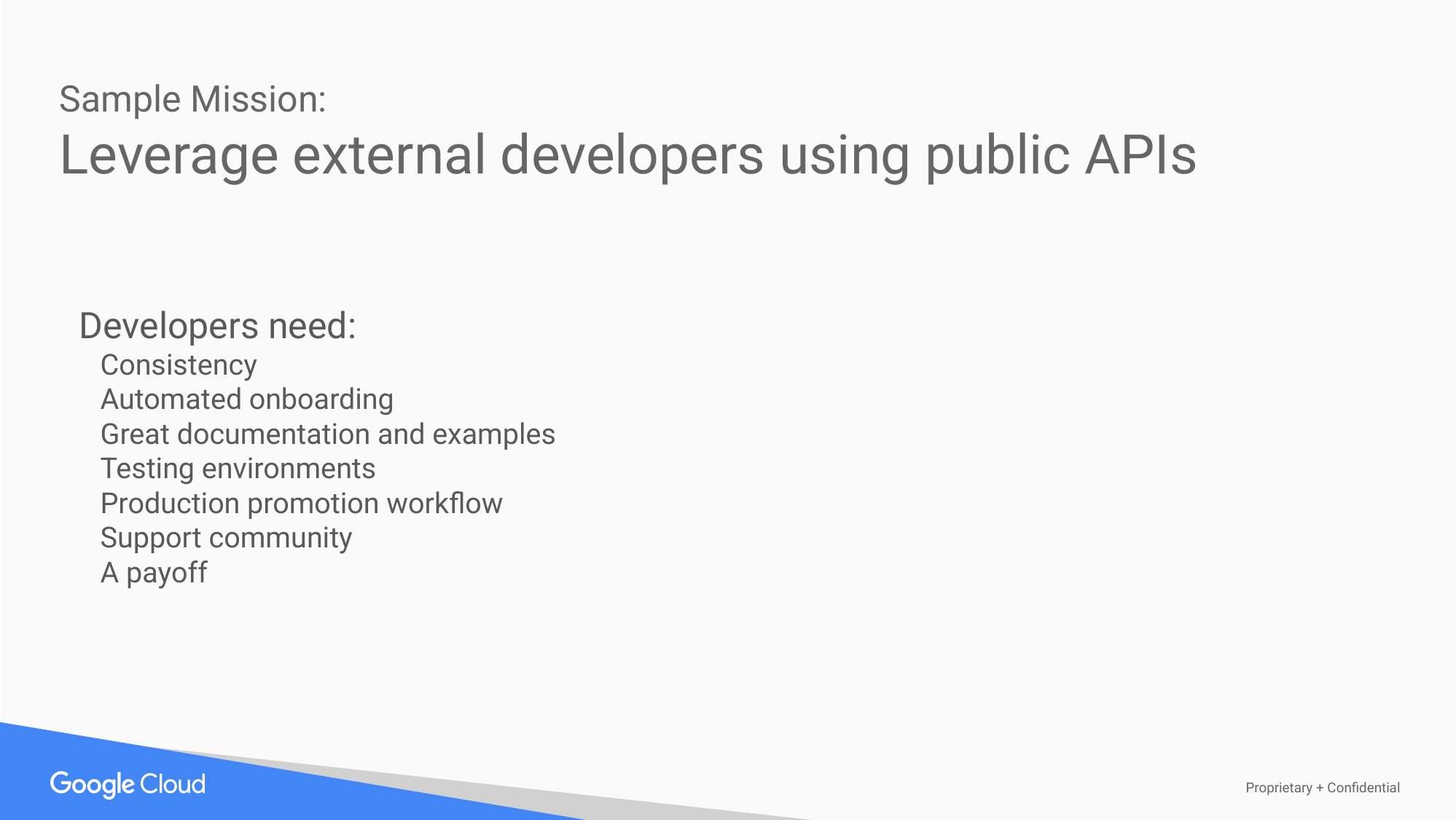

Sample Mission:
Leverage external developers using public APIs
Developers need:
Consistency
Automated onboarding
Great documentation and examples
Testing environments
Production promotion workflow
Support community
A payoff